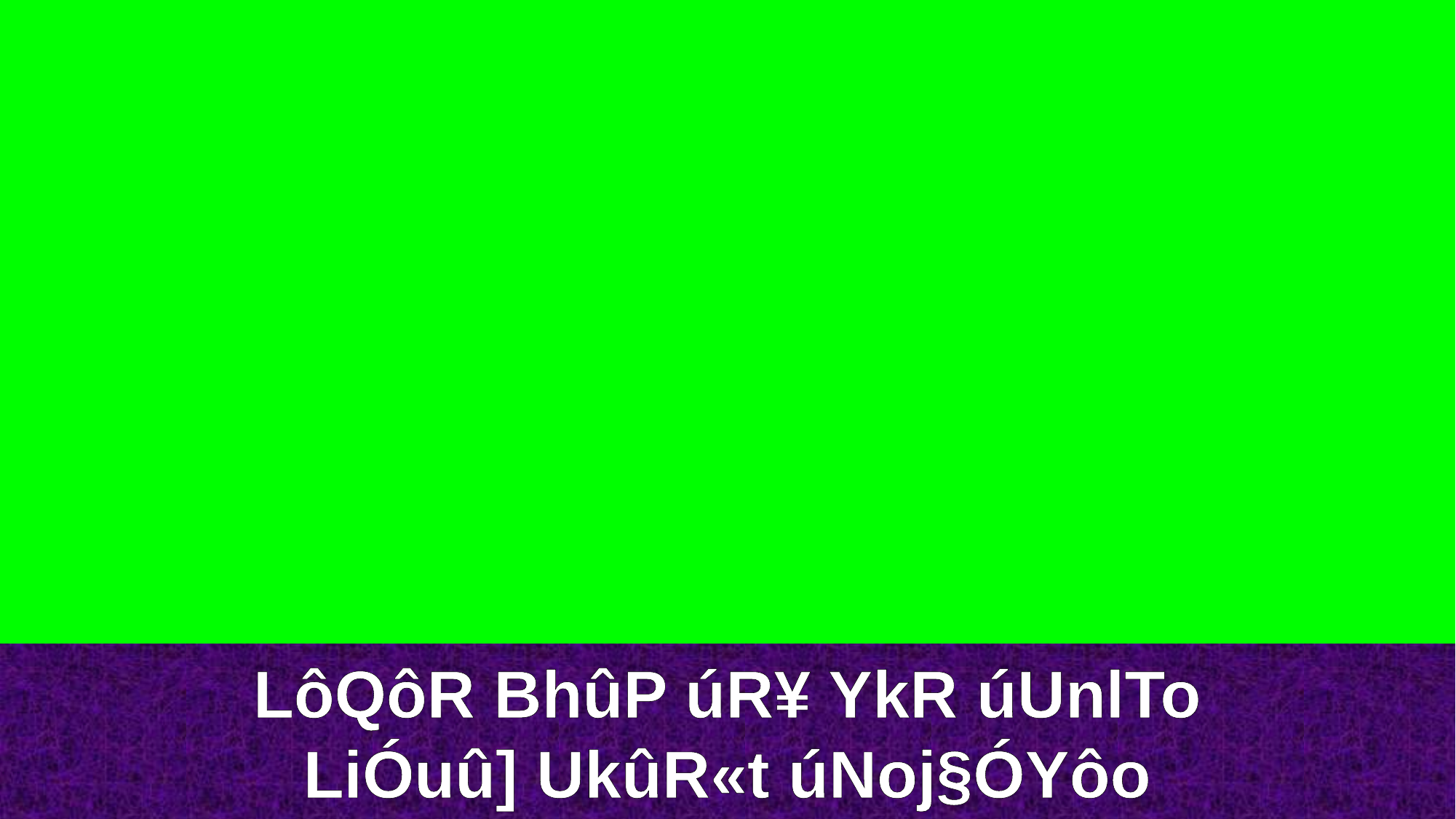

LôQôR BhûP úR¥ YkR úUnlTo
LiÓuû] UkûR«t úNoj§ÓYôo